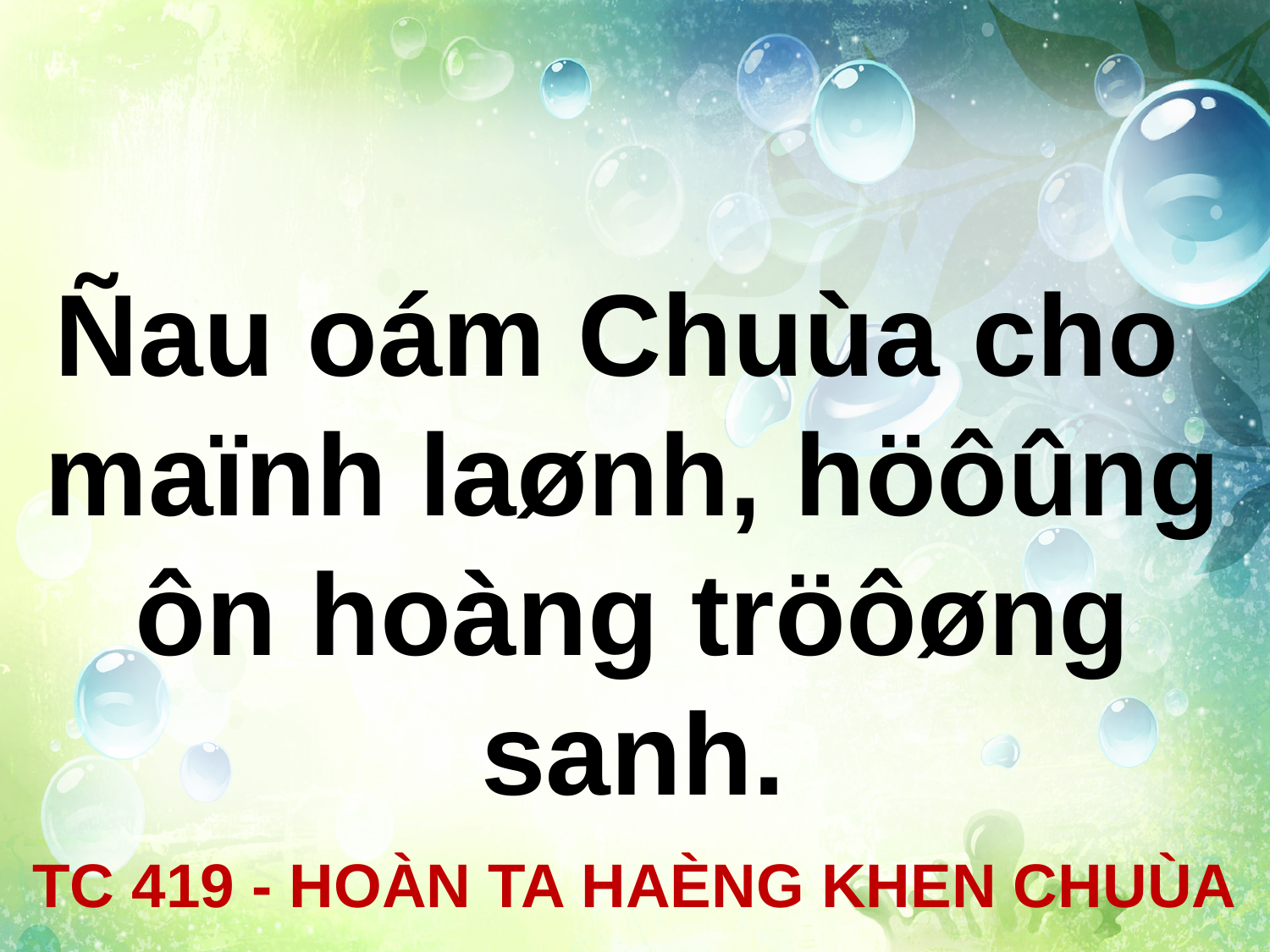

Ñau oám Chuùa cho
maïnh laønh, höôûng ôn hoàng tröôøng sanh.
TC 419 - HOÀN TA HAÈNG KHEN CHUÙA